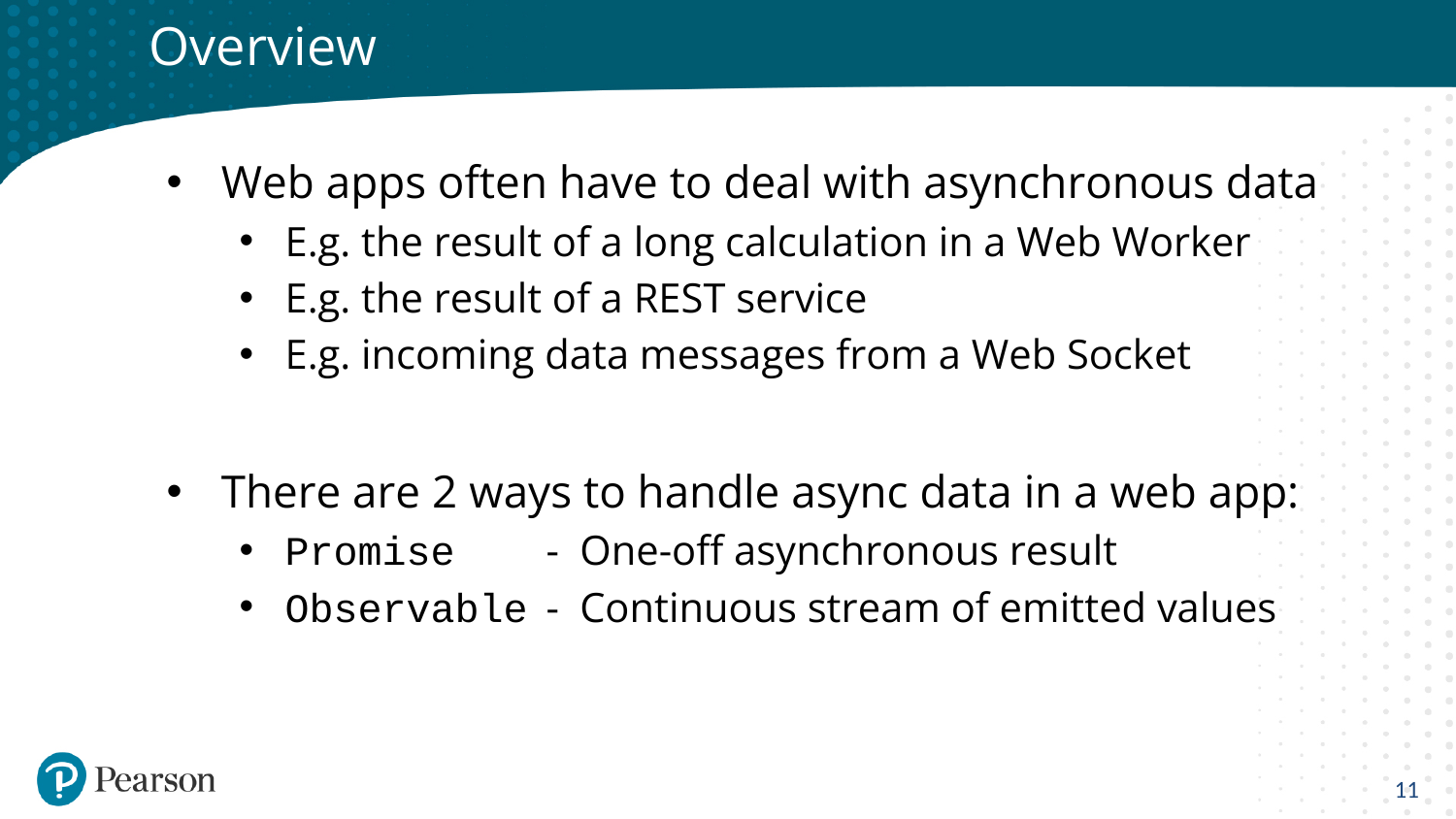

# Overview
Web apps often have to deal with asynchronous data
E.g. the result of a long calculation in a Web Worker
E.g. the result of a REST service
E.g. incoming data messages from a Web Socket

There are 2 ways to handle async data in a web app:
Promise     -  One-off asynchronous result
Observable  -  Continuous stream of emitted values

11